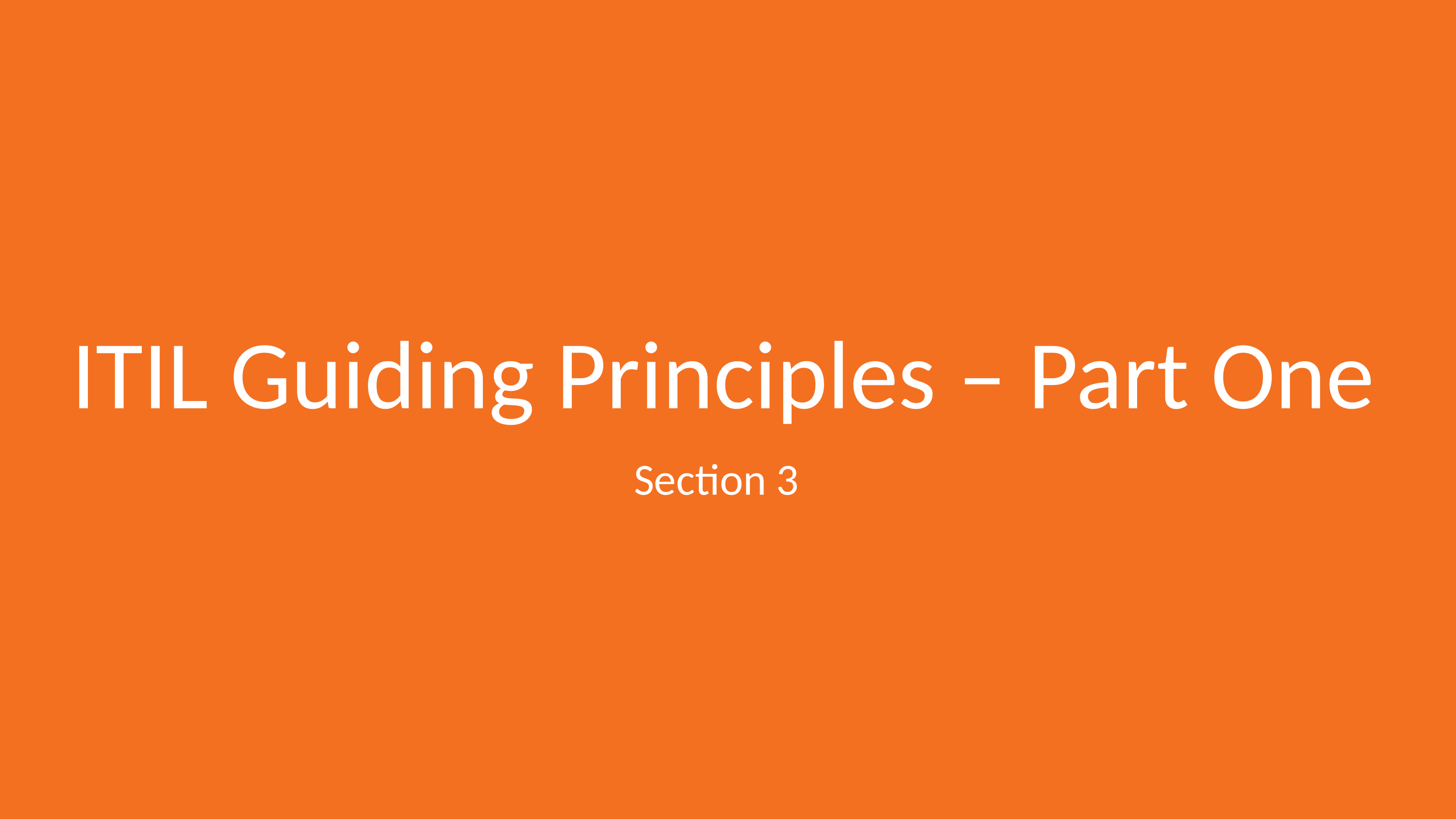

# ITIL Guiding Principles – Part One
Section 3